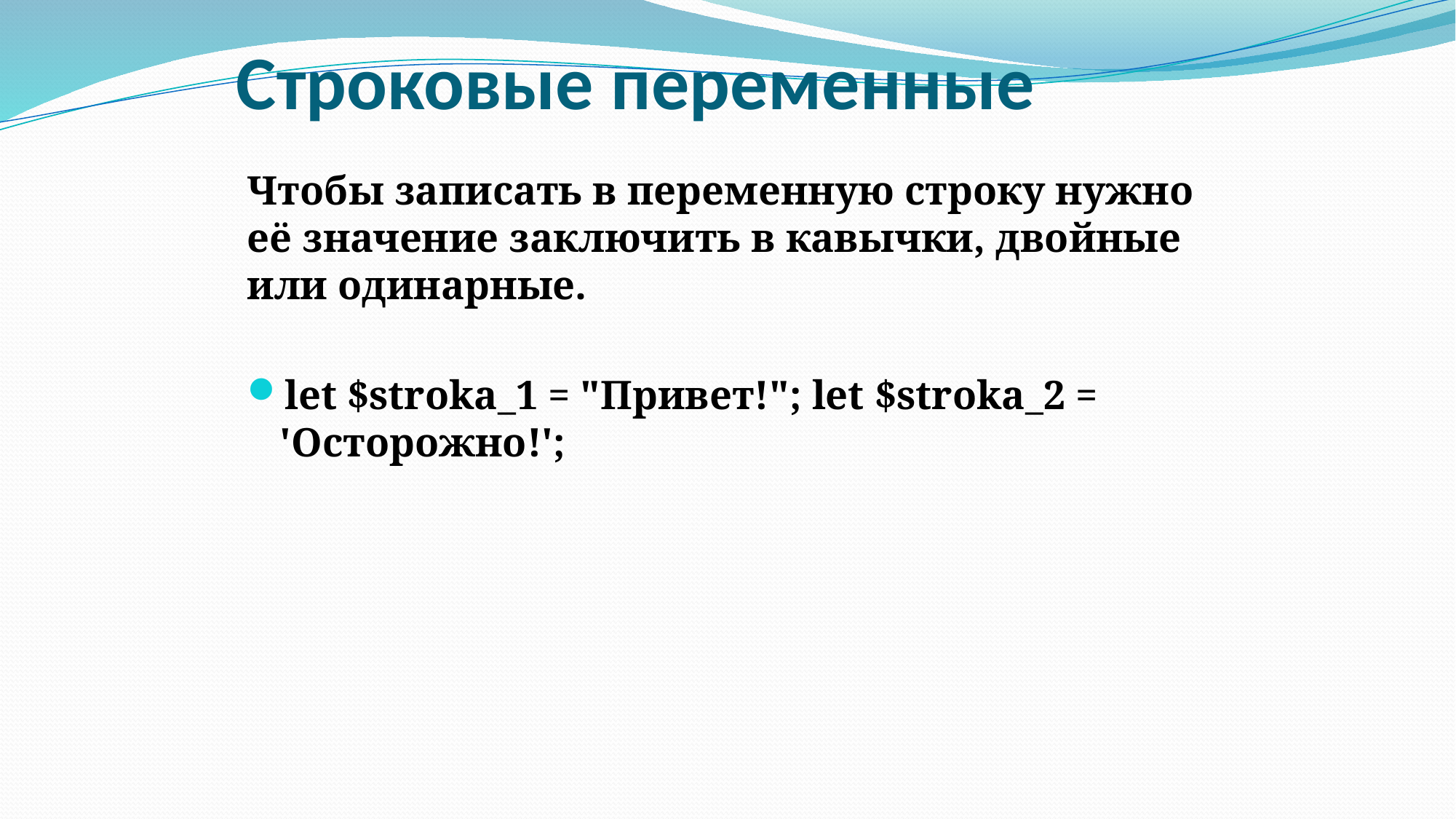

# Строковые переменные
Чтобы записать в переменную строку нужно её значение заключить в кавычки, двойные или одинарные.

let $stroka_1 = "Привет!"; let $stroka_2 = 'Осторожно!';